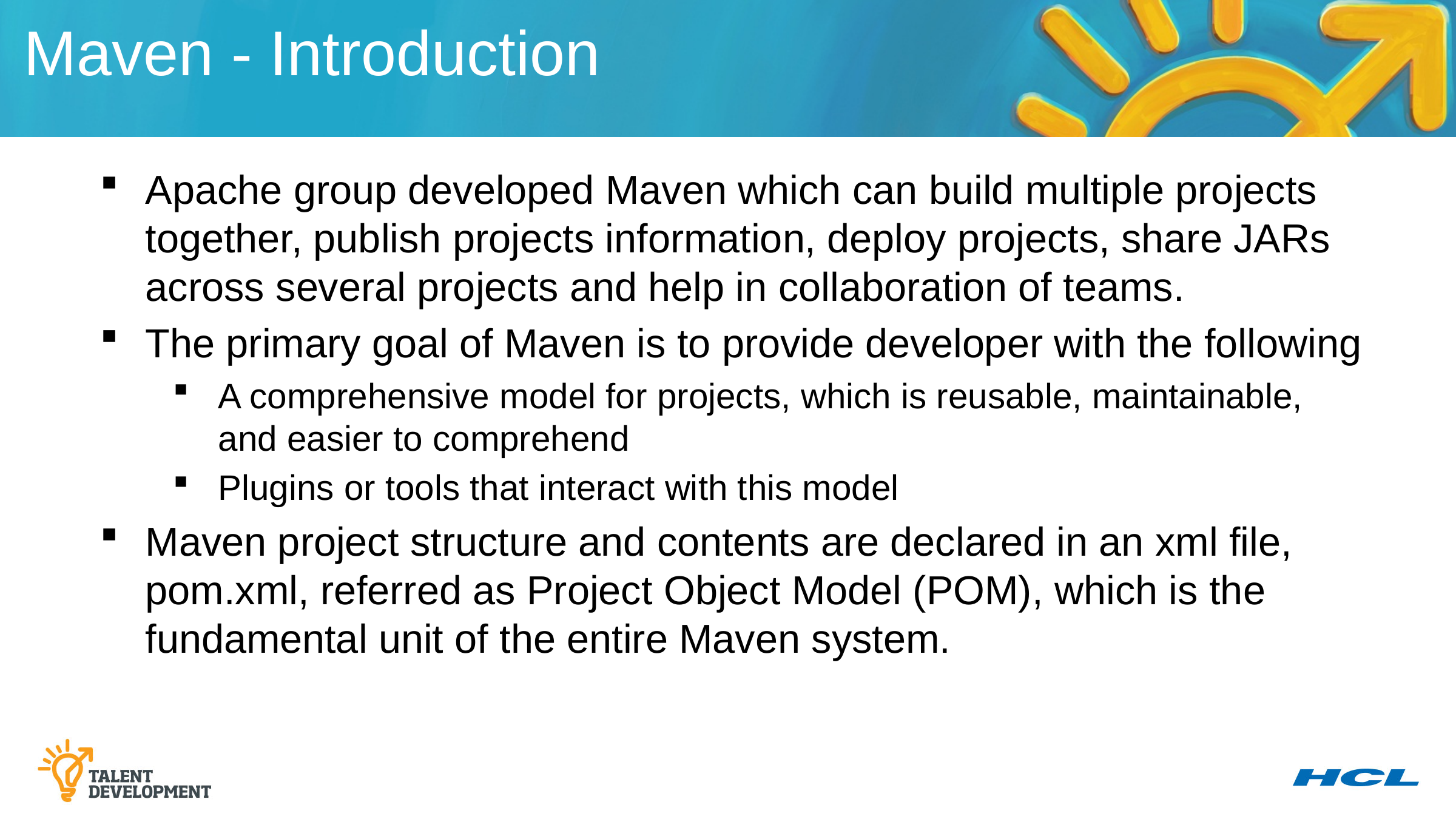

Maven - Introduction
Apache group developed Maven which can build multiple projects together, publish projects information, deploy projects, share JARs across several projects and help in collaboration of teams.
The primary goal of Maven is to provide developer with the following
A comprehensive model for projects, which is reusable, maintainable, and easier to comprehend
Plugins or tools that interact with this model
Maven project structure and contents are declared in an xml file, pom.xml, referred as Project Object Model (POM), which is the fundamental unit of the entire Maven system.